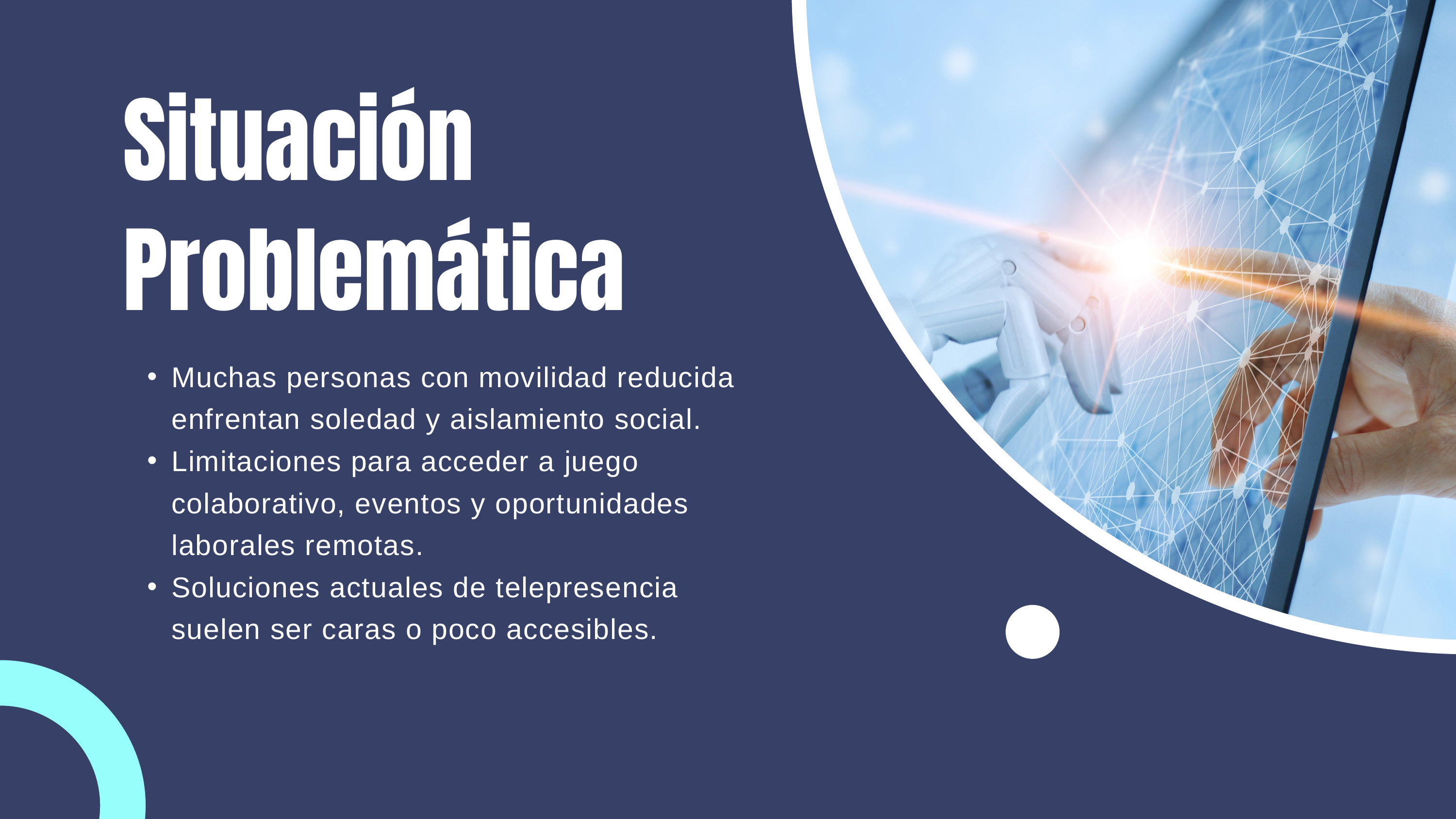

Situación Problemática
Muchas personas con movilidad reducida enfrentan soledad y aislamiento social.
Limitaciones para acceder a juego colaborativo, eventos y oportunidades laborales remotas.
Soluciones actuales de telepresencia suelen ser caras o poco accesibles.